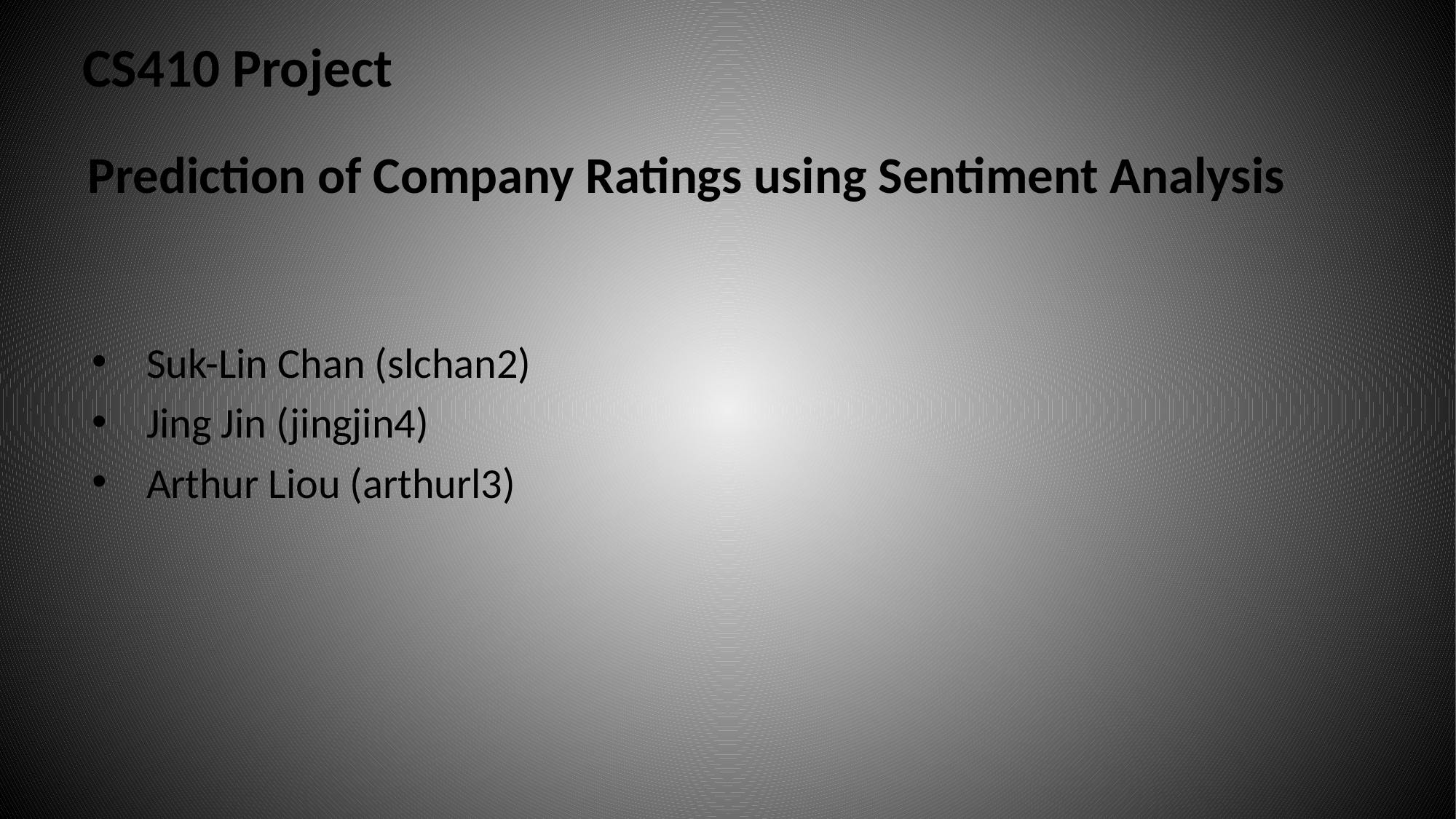

# CS410 Project
Prediction of Company Ratings using Sentiment Analysis

Suk-Lin Chan (slchan2)
Jing Jin (jingjin4)
Arthur Liou (arthurl3)